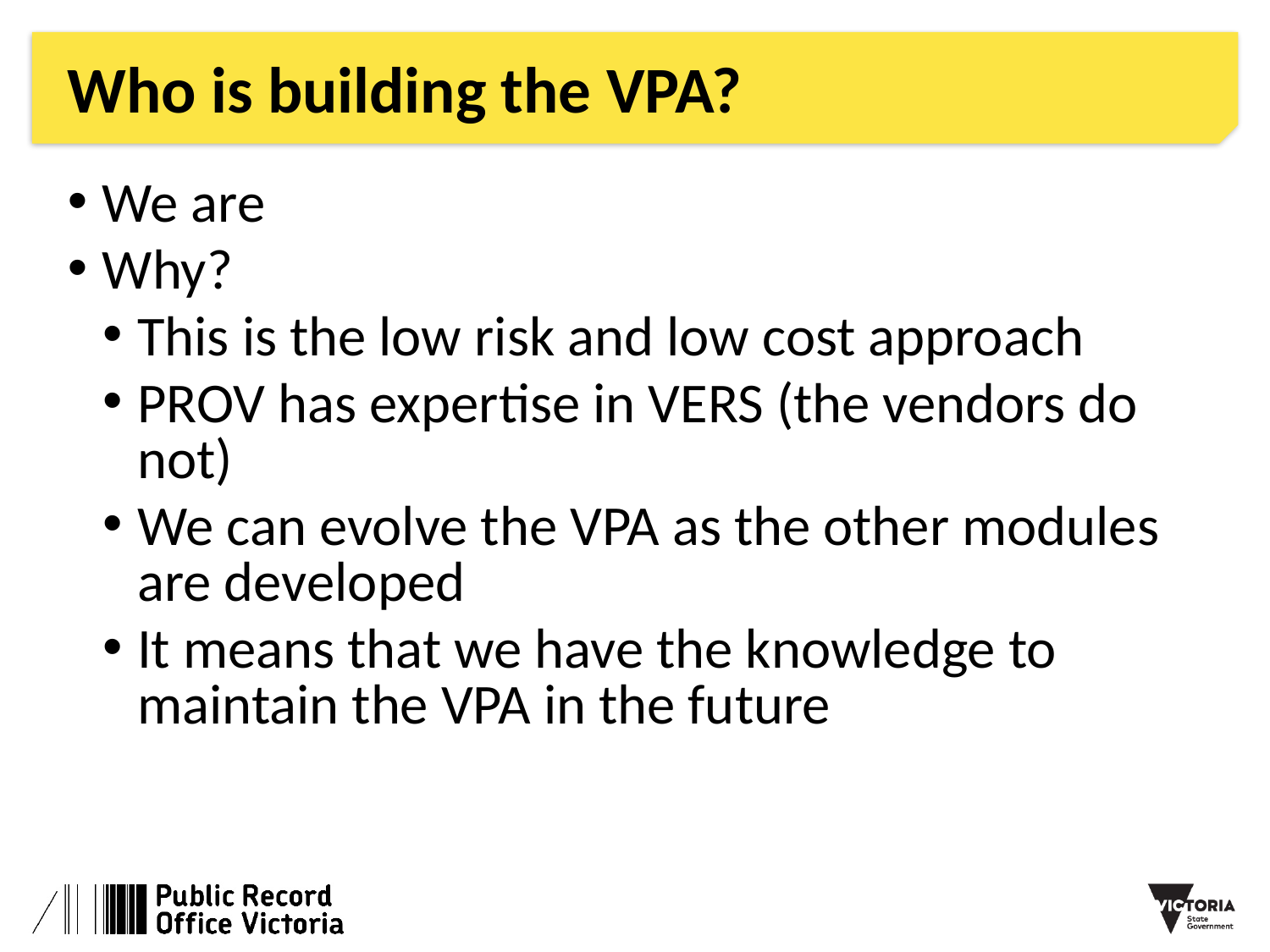

# Who is building the VPA?
We are
Why?
This is the low risk and low cost approach
PROV has expertise in VERS (the vendors do not)
We can evolve the VPA as the other modules are developed
It means that we have the knowledge to maintain the VPA in the future